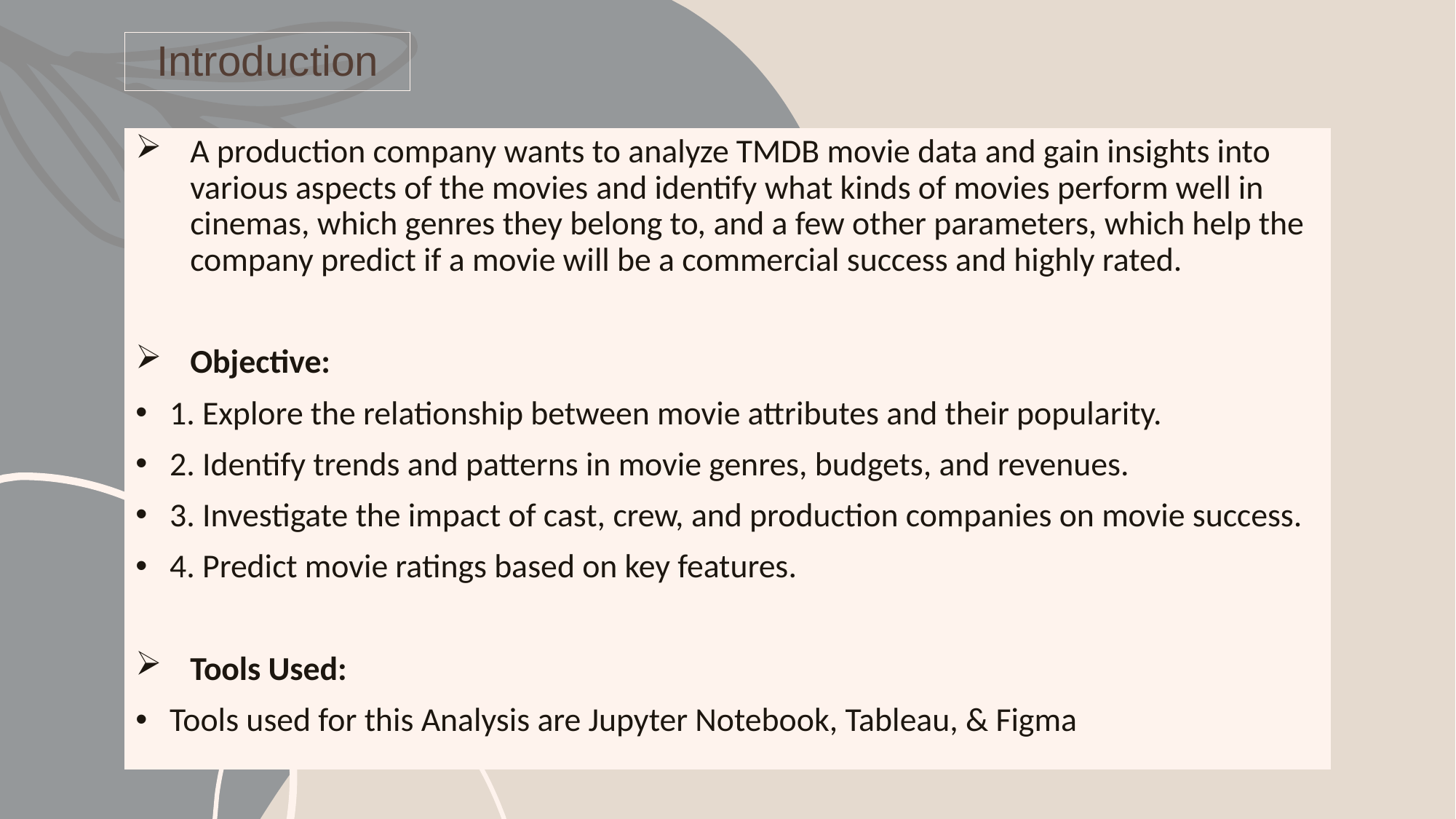

Introduction
A production company wants to analyze TMDB movie data and gain insights into various aspects of the movies and identify what kinds of movies perform well in cinemas, which genres they belong to, and a few other parameters, which help the company predict if a movie will be a commercial success and highly rated.

Objective:
1. Explore the relationship between movie attributes and their popularity.
2. Identify trends and patterns in movie genres, budgets, and revenues.
3. Investigate the impact of cast, crew, and production companies on movie success.
4. Predict movie ratings based on key features.

Tools Used:
Tools used for this Analysis are Jupyter Notebook, Tableau, & Figma